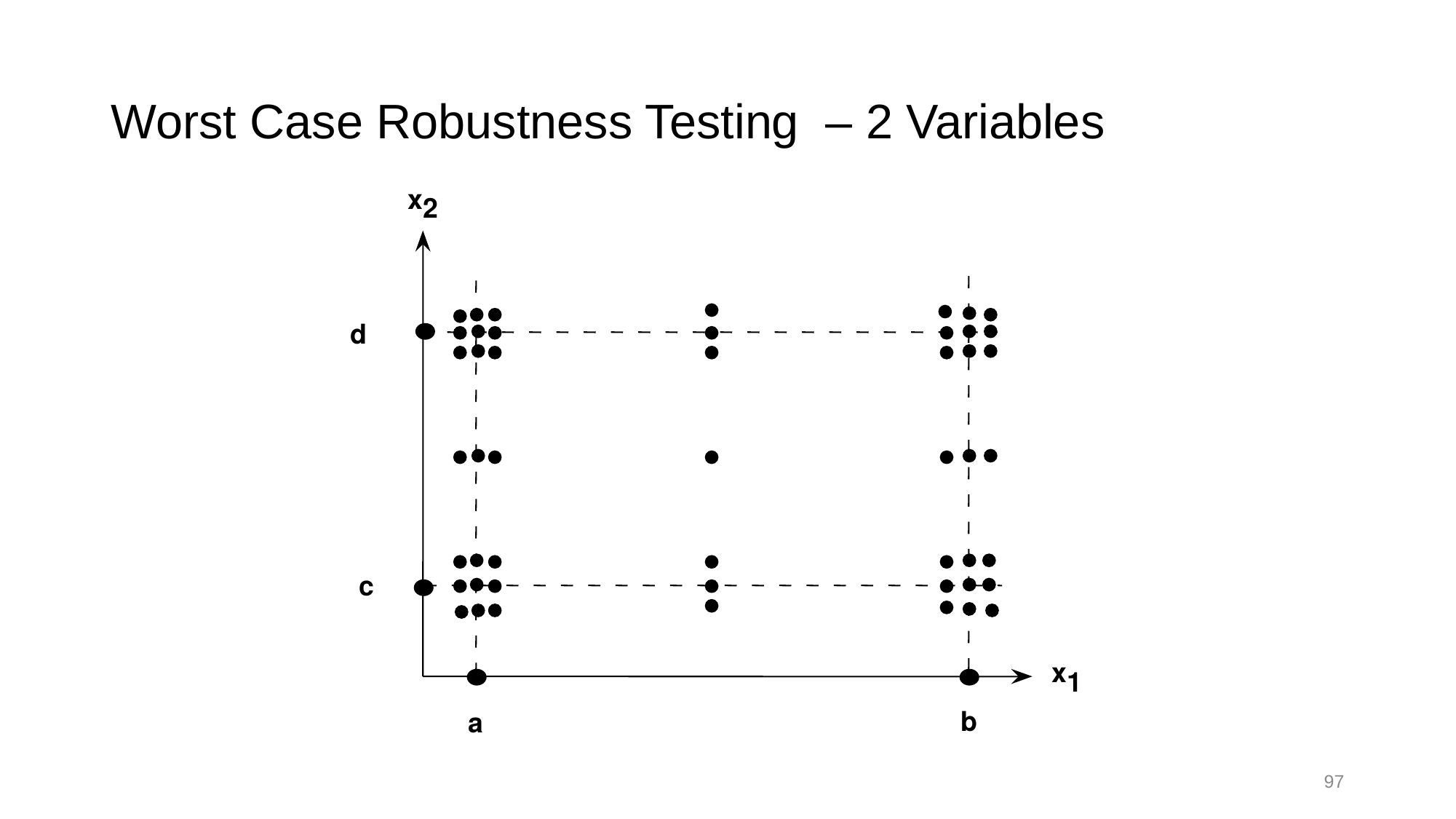

# Worst Case Robustness Testing  – 2 Variables

x
2

d

c

x
1

b
a
97